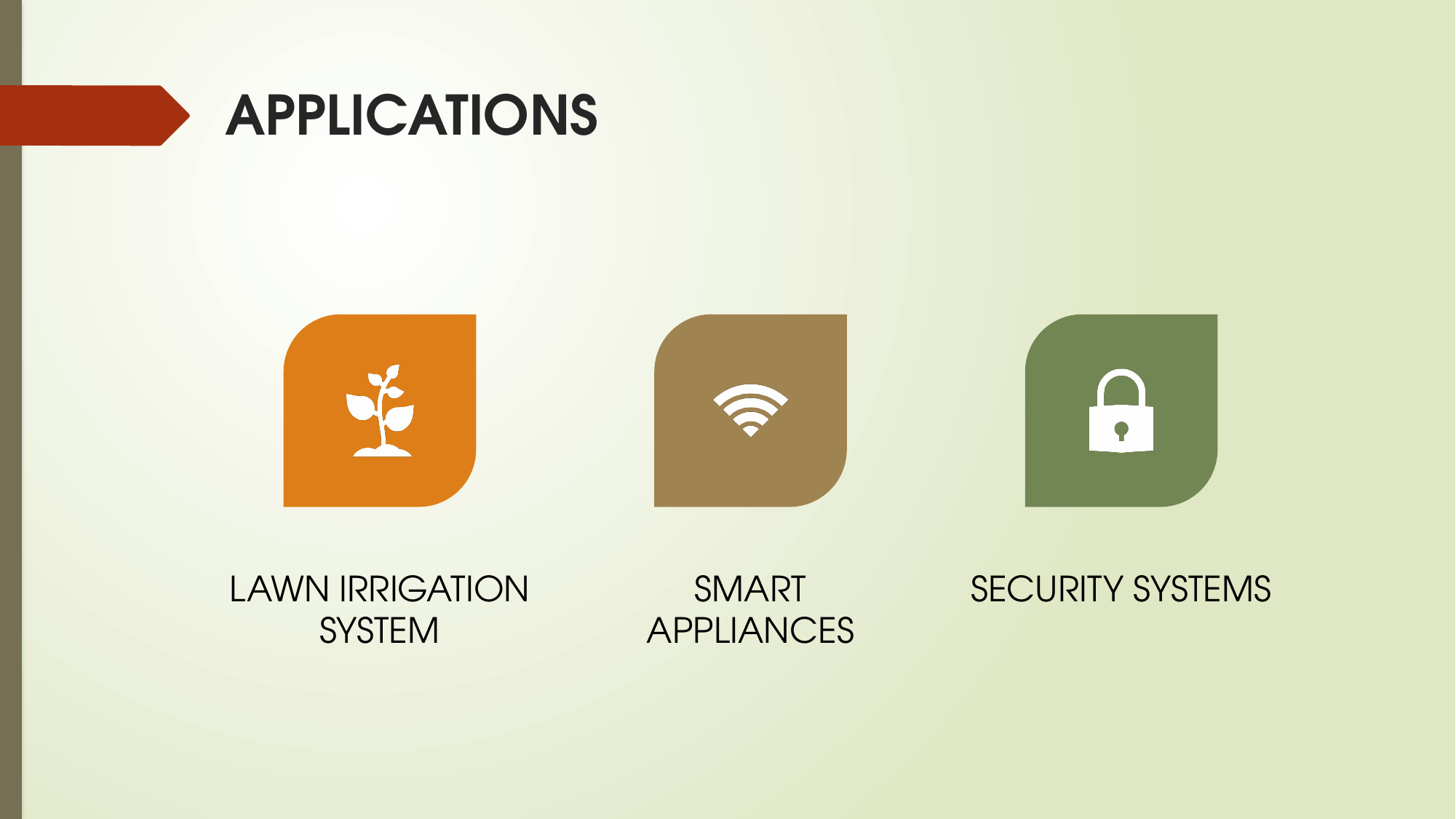

# APPLICATIONS

Lawn irrigation system
Smart appliances
Security systems